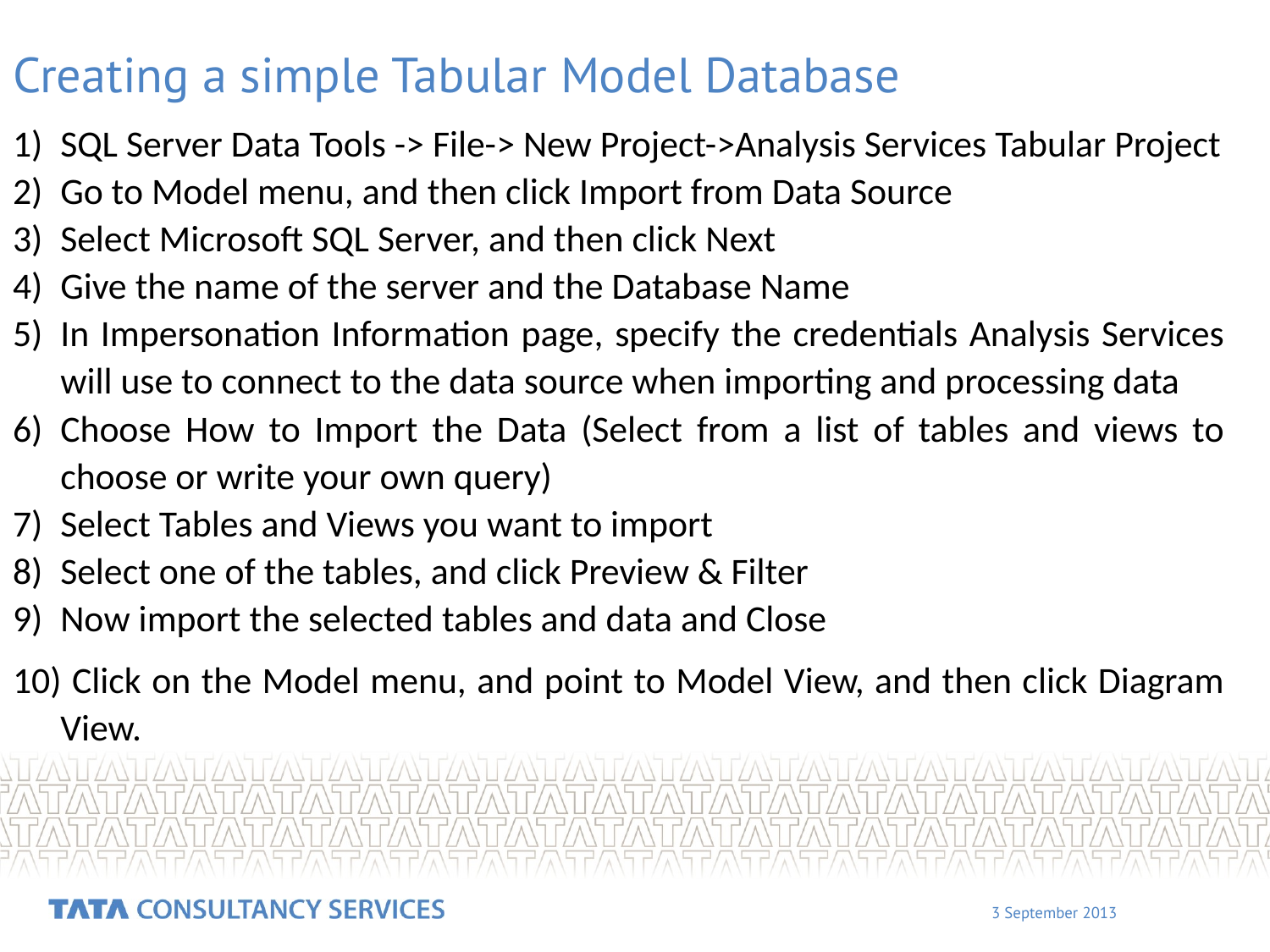

Creating a simple Tabular Model Database
SQL Server Data Tools -> File-> New Project->Analysis Services Tabular Project
Go to Model menu, and then click Import from Data Source
Select Microsoft SQL Server, and then click Next
Give the name of the server and the Database Name
In Impersonation Information page, specify the credentials Analysis Services will use to connect to the data source when importing and processing data
Choose How to Import the Data (Select from a list of tables and views to choose or write your own query)
Select Tables and Views you want to import
Select one of the tables, and click Preview & Filter
Now import the selected tables and data and Close
 Click on the Model menu, and point to Model View, and then click Diagram View.